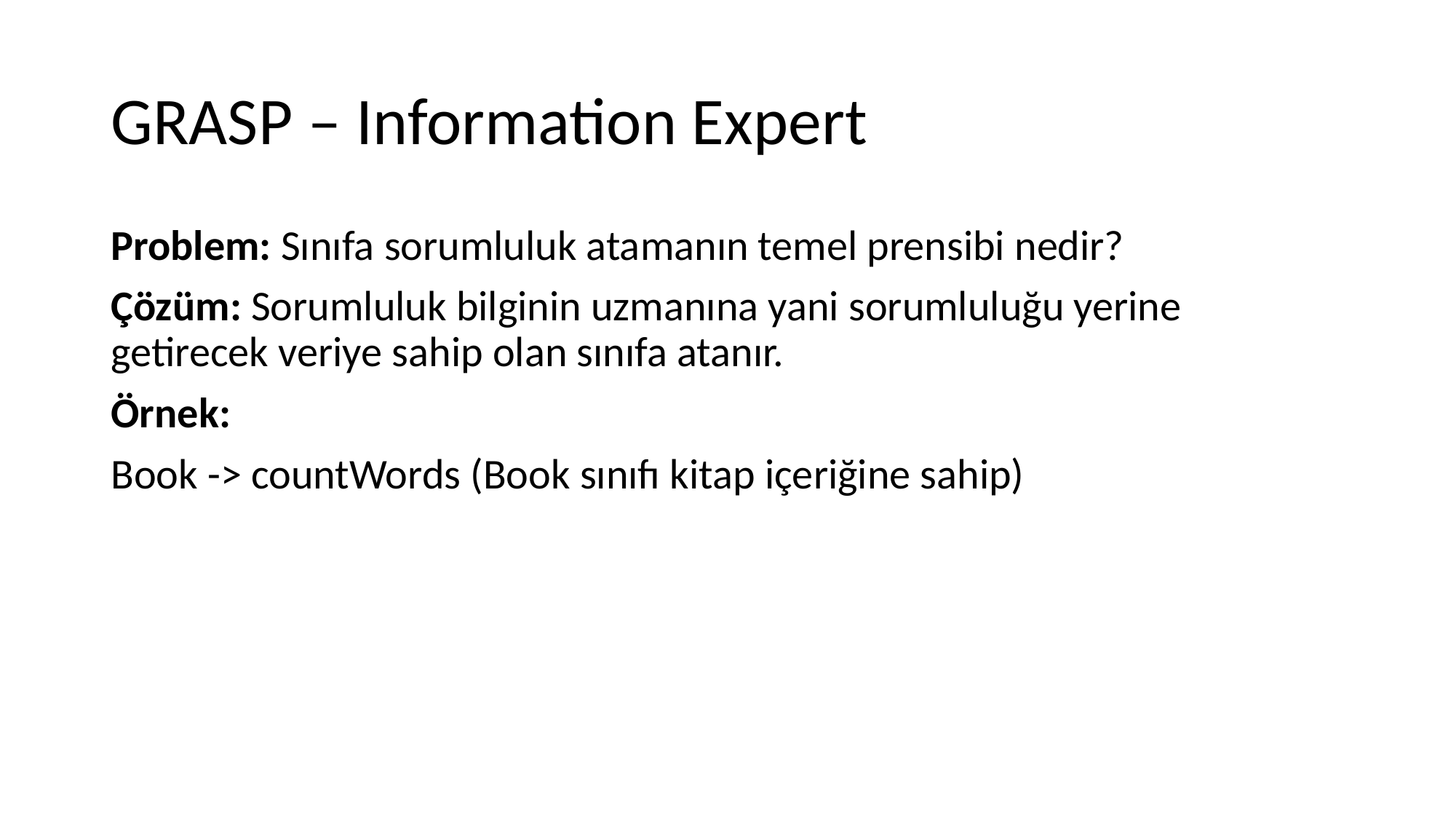

# GRASP – Information Expert
Problem: Sınıfa sorumluluk atamanın temel prensibi nedir?
Çözüm: Sorumluluk bilginin uzmanına yani sorumluluğu yerine getirecek veriye sahip olan sınıfa atanır.
Örnek:
Book -> countWords (Book sınıfı kitap içeriğine sahip)